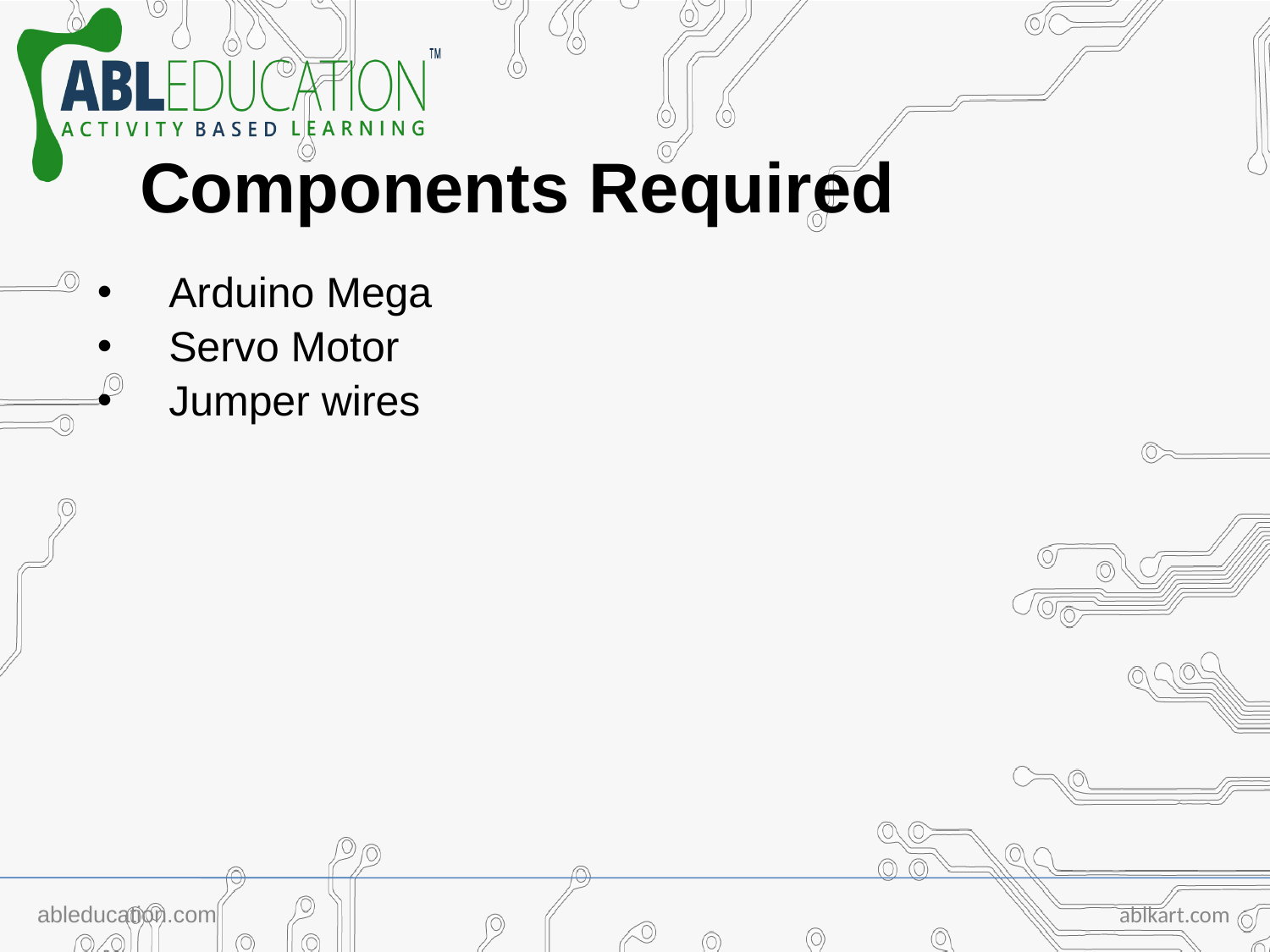

# Components Required
Arduino Mega
Servo Motor
Jumper wires
ableducation.com
ablkart.com